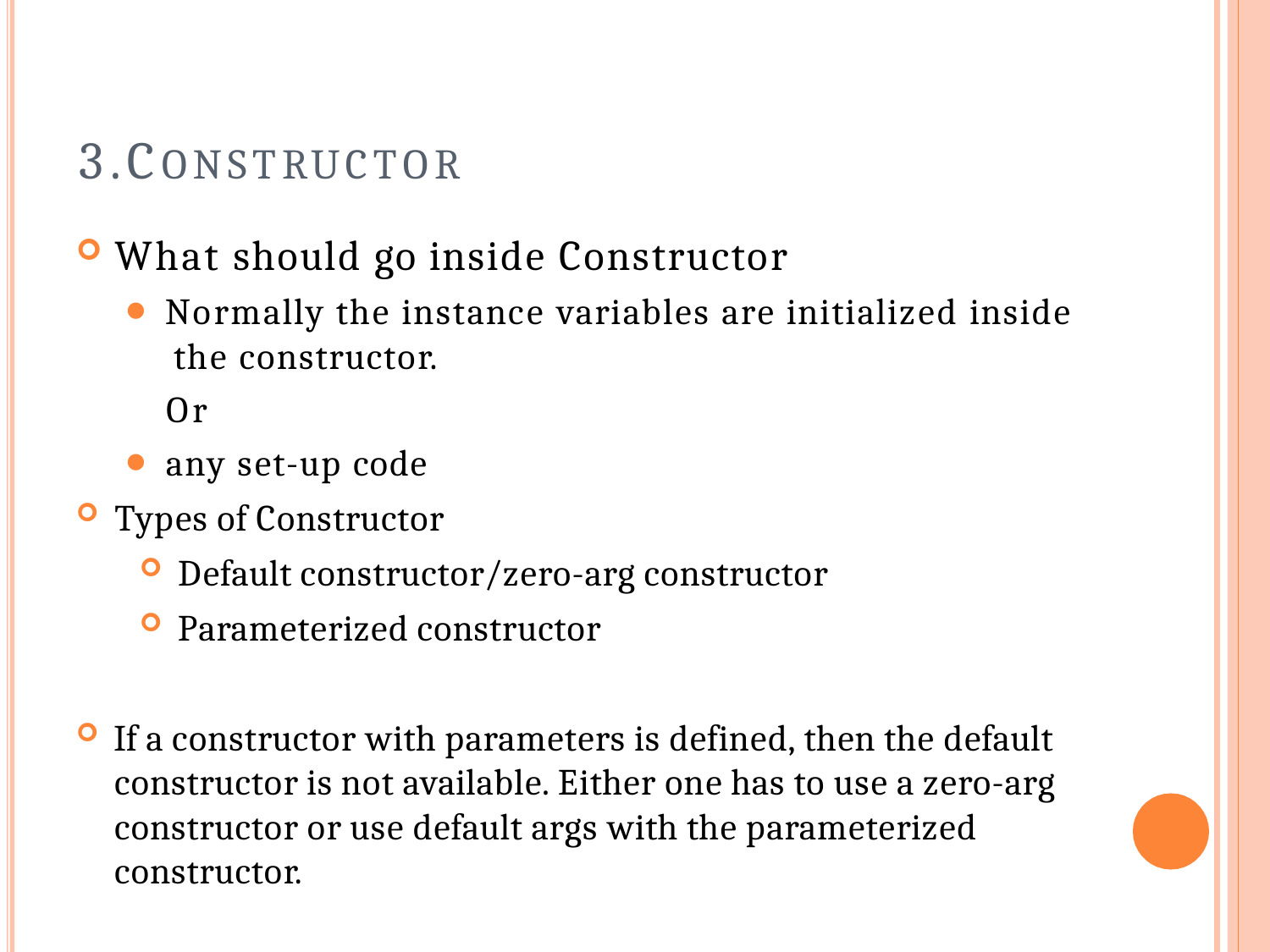

# 3.CONSTRUCTOR
What should go inside Constructor
Normally the instance variables are initialized inside  the constructor.
Or
any set-up code
Types of Constructor
Default constructor/zero-arg constructor
Parameterized constructor

If a constructor with parameters is defined, then the default constructor is not available. Either one has to use a zero-arg constructor or use default args with the parameterized constructor.